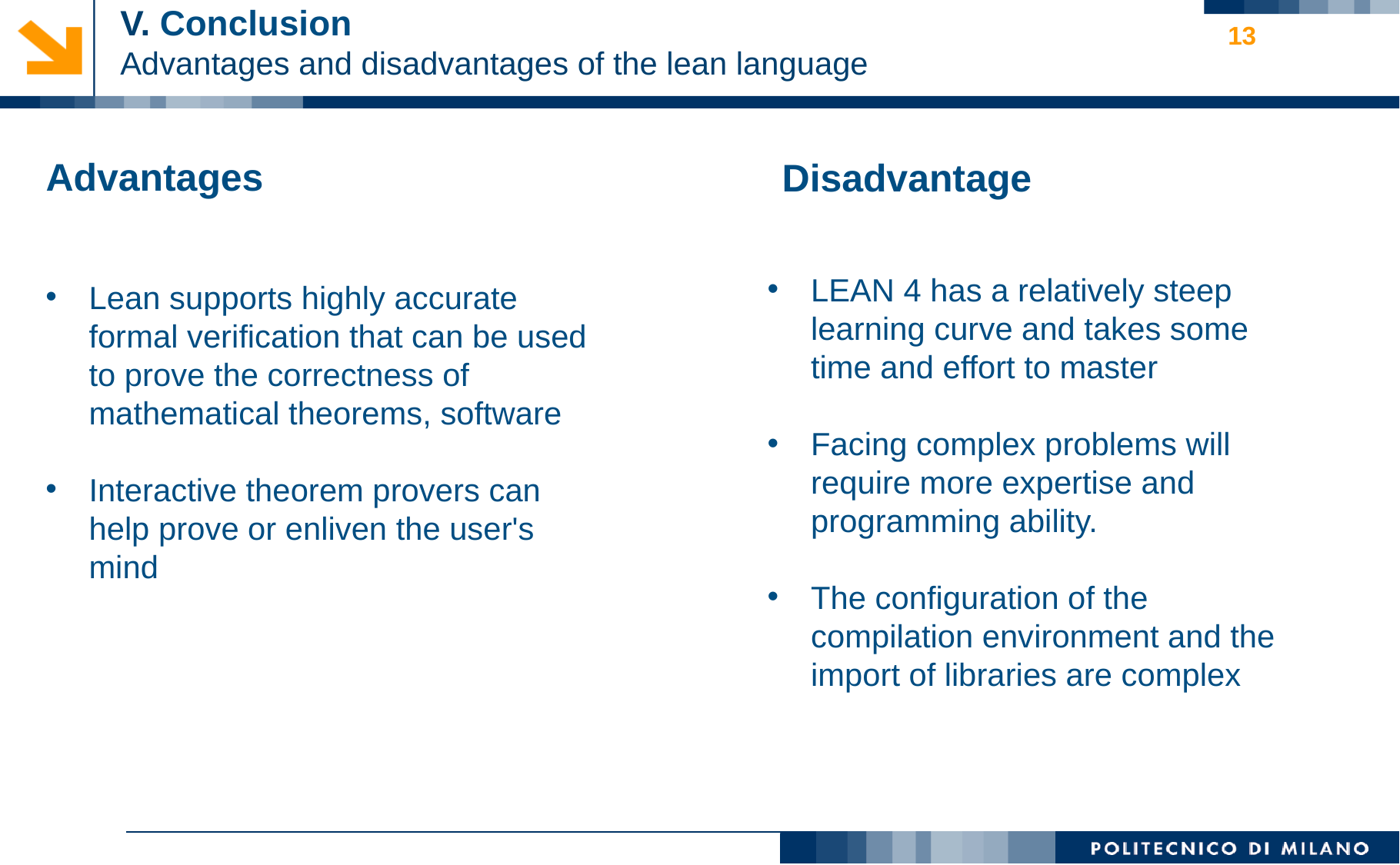

V. Conclusion
Advantages and disadvantages of the lean language
13
Advantages
Disadvantage
LEAN 4 has a relatively steep learning curve and takes some time and effort to master

Facing complex problems will require more expertise and programming ability.

The configuration of the compilation environment and the import of libraries are complex

Lean supports highly accurate formal verification that can be used to prove the correctness of mathematical theorems, software

Interactive theorem provers can help prove or enliven the user's mind